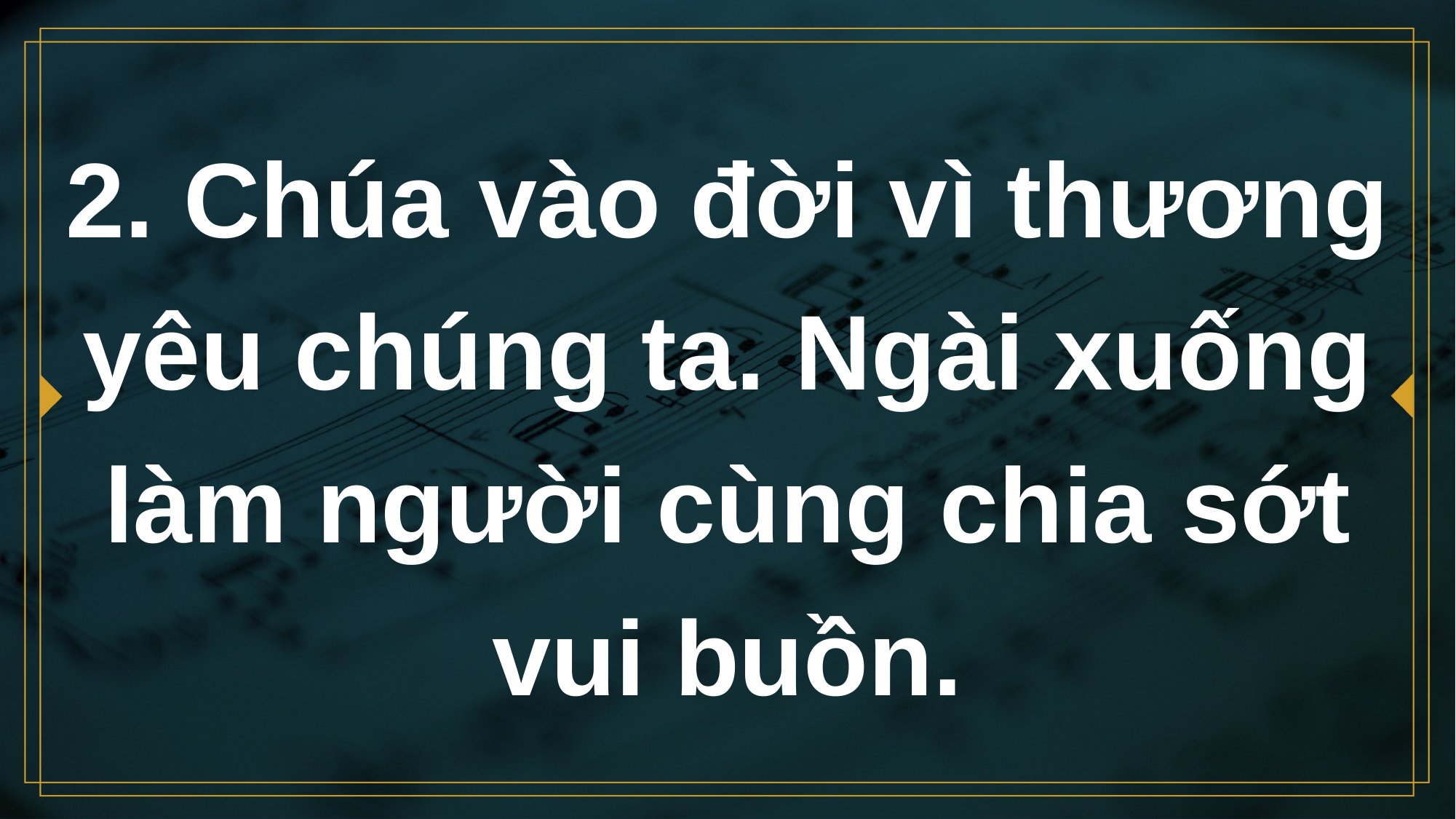

# 2. Chúa vào đời vì thương yêu chúng ta. Ngài xuống làm người cùng chia sớt vui buồn.